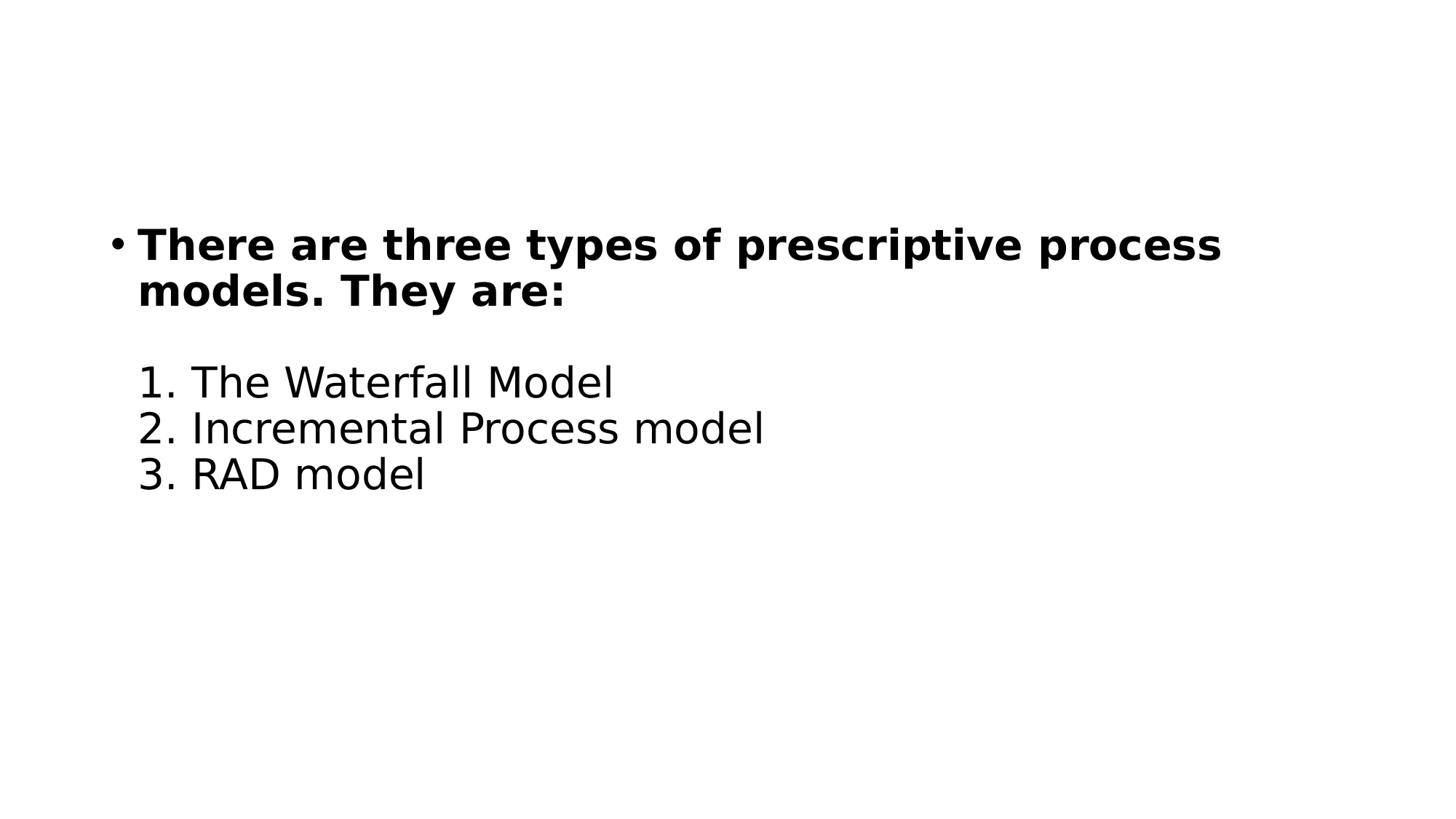

#
There are three types of prescriptive process models. They are:
1. The Waterfall Model
2. Incremental Process model
3. RAD model